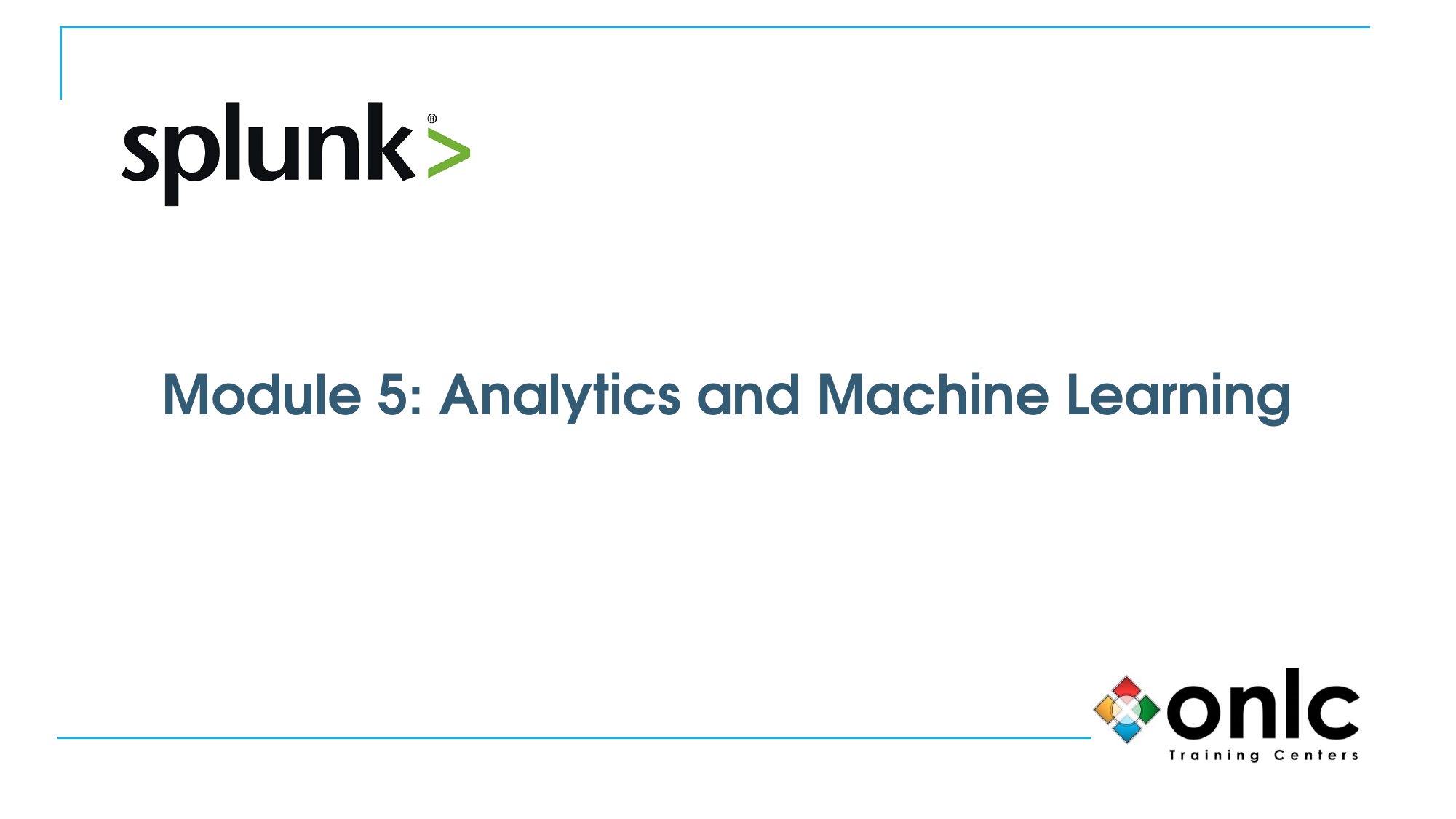

# Module 5: Analytics and Machine Learning